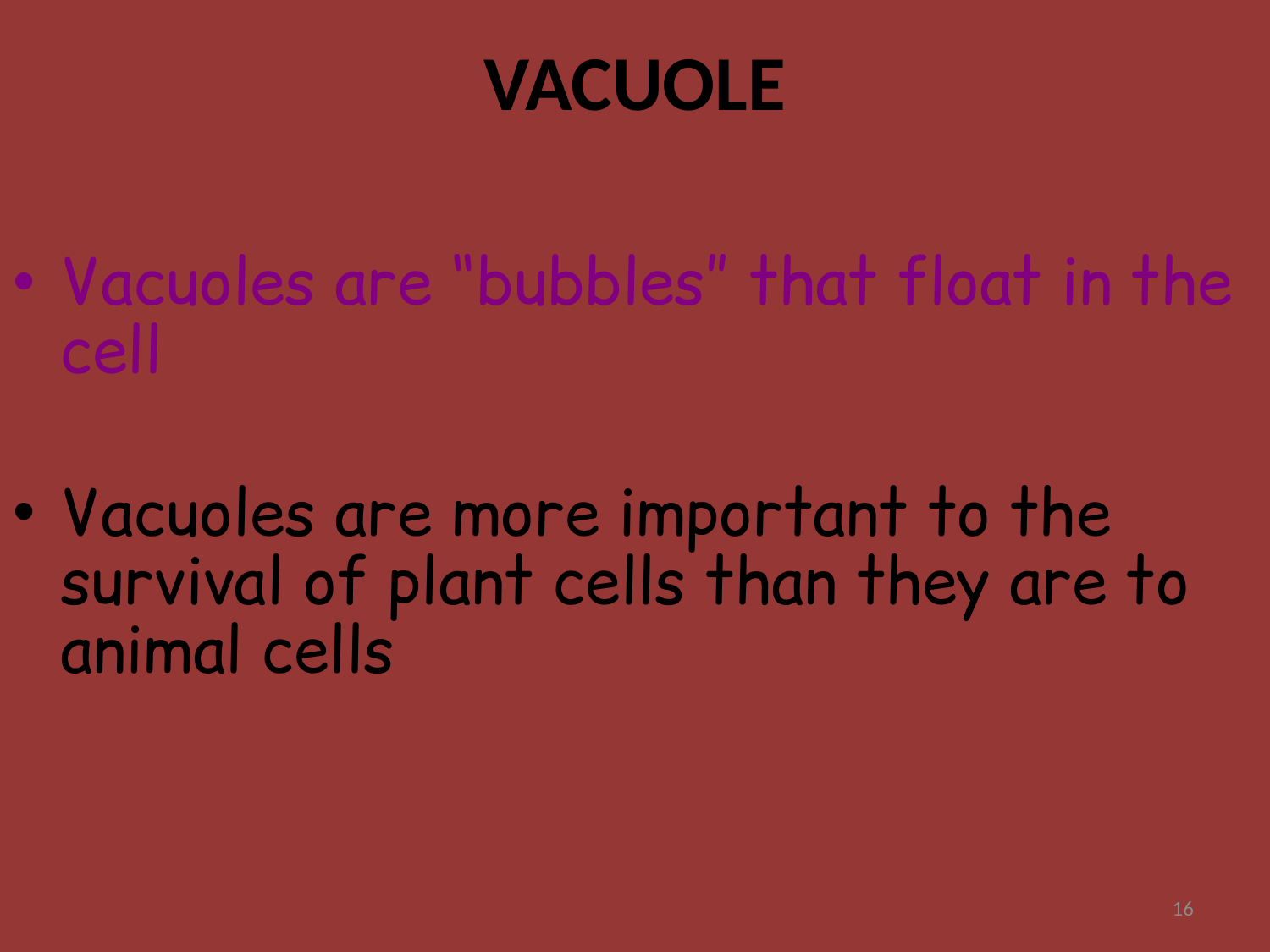

# VACUOLE
Vacuoles are “bubbles” that float in the cell

Vacuoles are more important to the survival of plant cells than they are to animal cells
16